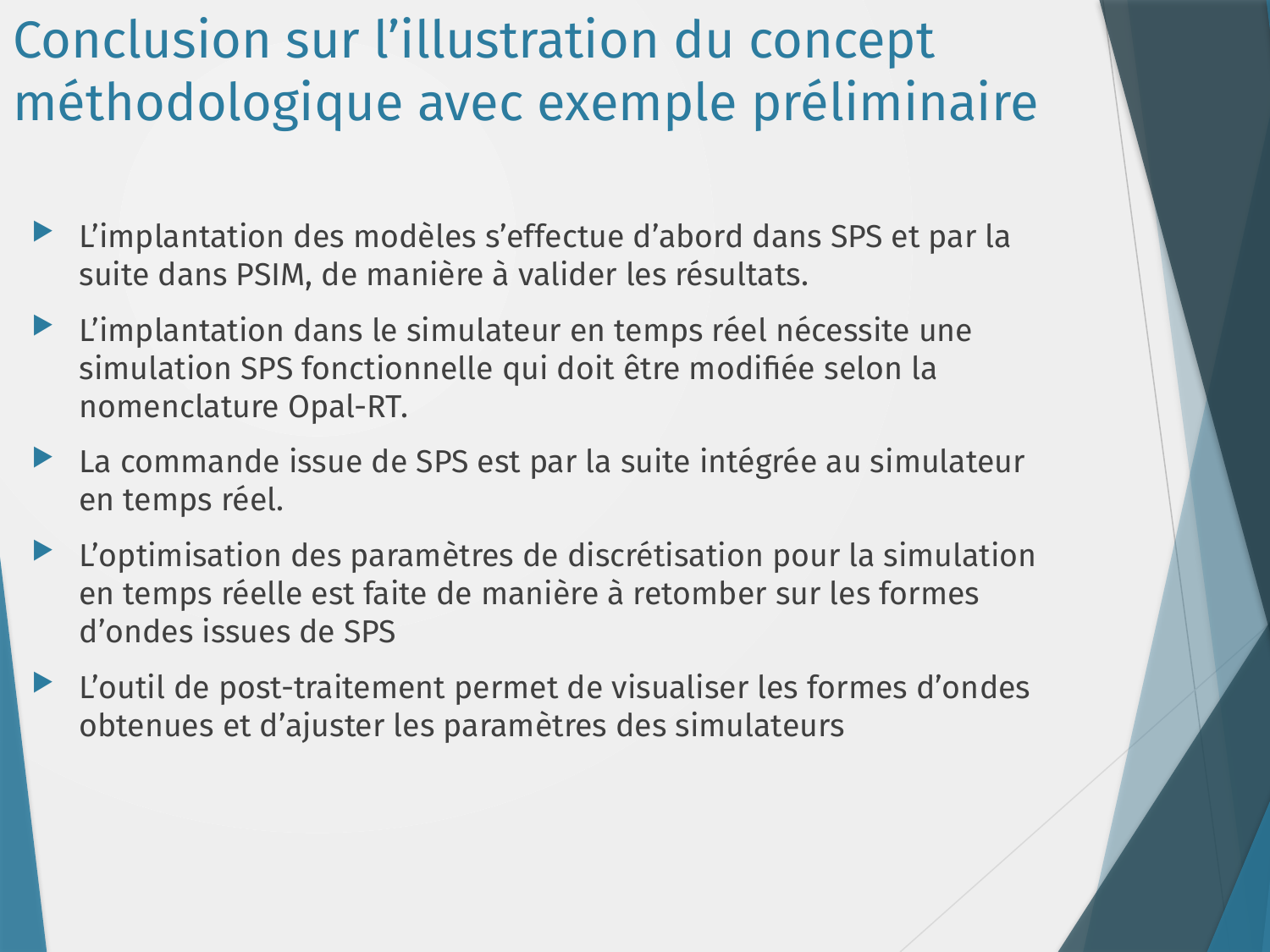

# Conclusion sur l’illustration du concept méthodologique avec exemple préliminaire
L’implantation des modèles s’effectue d’abord dans SPS et par la suite dans PSIM, de manière à valider les résultats.
L’implantation dans le simulateur en temps réel nécessite une simulation SPS fonctionnelle qui doit être modifiée selon la nomenclature Opal-RT.
La commande issue de SPS est par la suite intégrée au simulateur en temps réel.
L’optimisation des paramètres de discrétisation pour la simulation en temps réelle est faite de manière à retomber sur les formes d’ondes issues de SPS
L’outil de post-traitement permet de visualiser les formes d’ondes obtenues et d’ajuster les paramètres des simulateurs